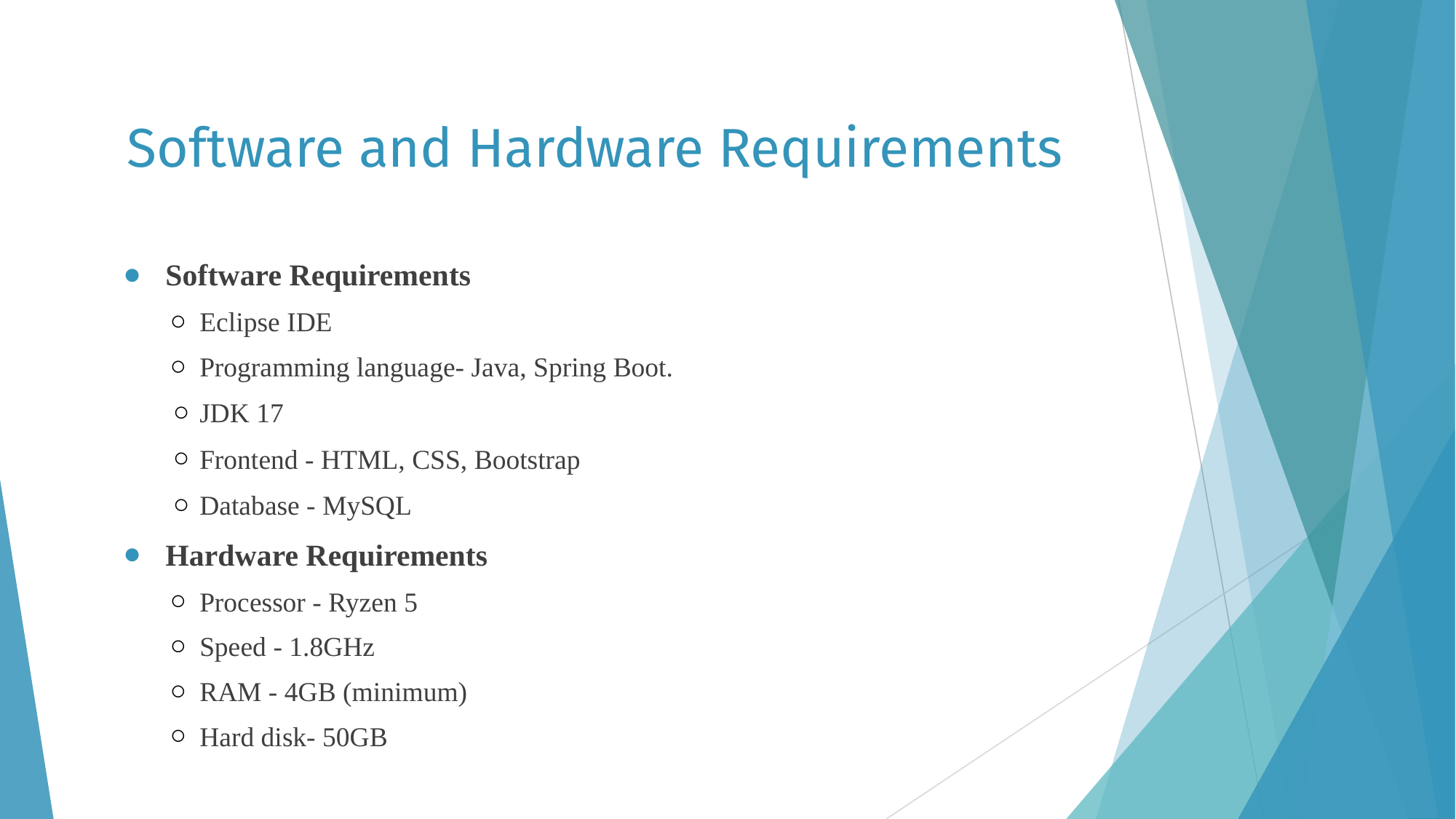

# Software and Hardware Requirements
Software Requirements
Eclipse IDE
Programming language- Java, Spring Boot.
JDK 17
Frontend - HTML, CSS, Bootstrap
Database - MySQL
Hardware Requirements
Processor - Ryzen 5
Speed - 1.8GHz
RAM - 4GB (minimum)
Hard disk- 50GB